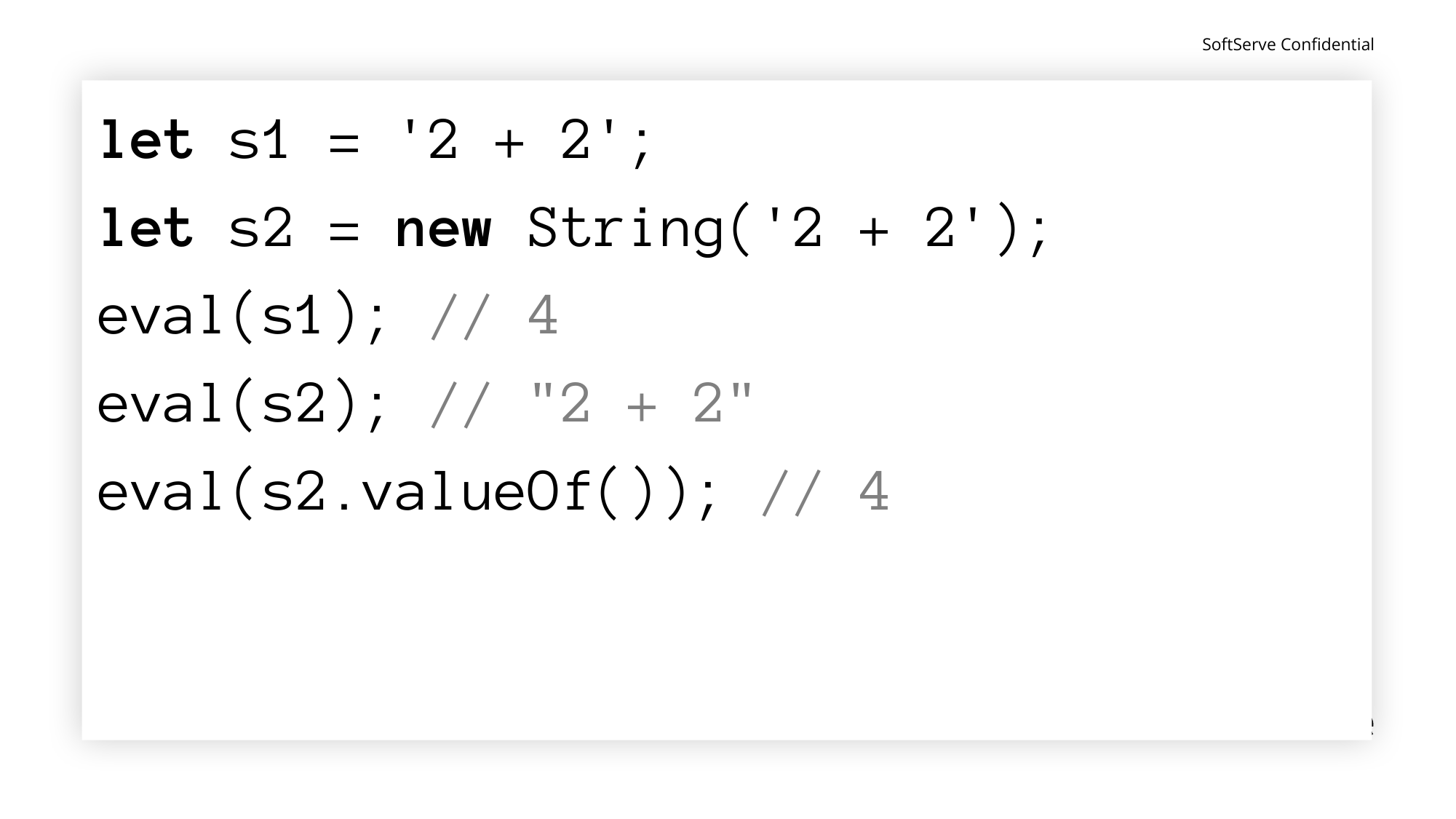

let s1 = '2 + 2';
let s2 = new String('2 + 2');
eval(s1); // 4
eval(s2); // "2 + 2"
eval(s2.valueOf()); // 4